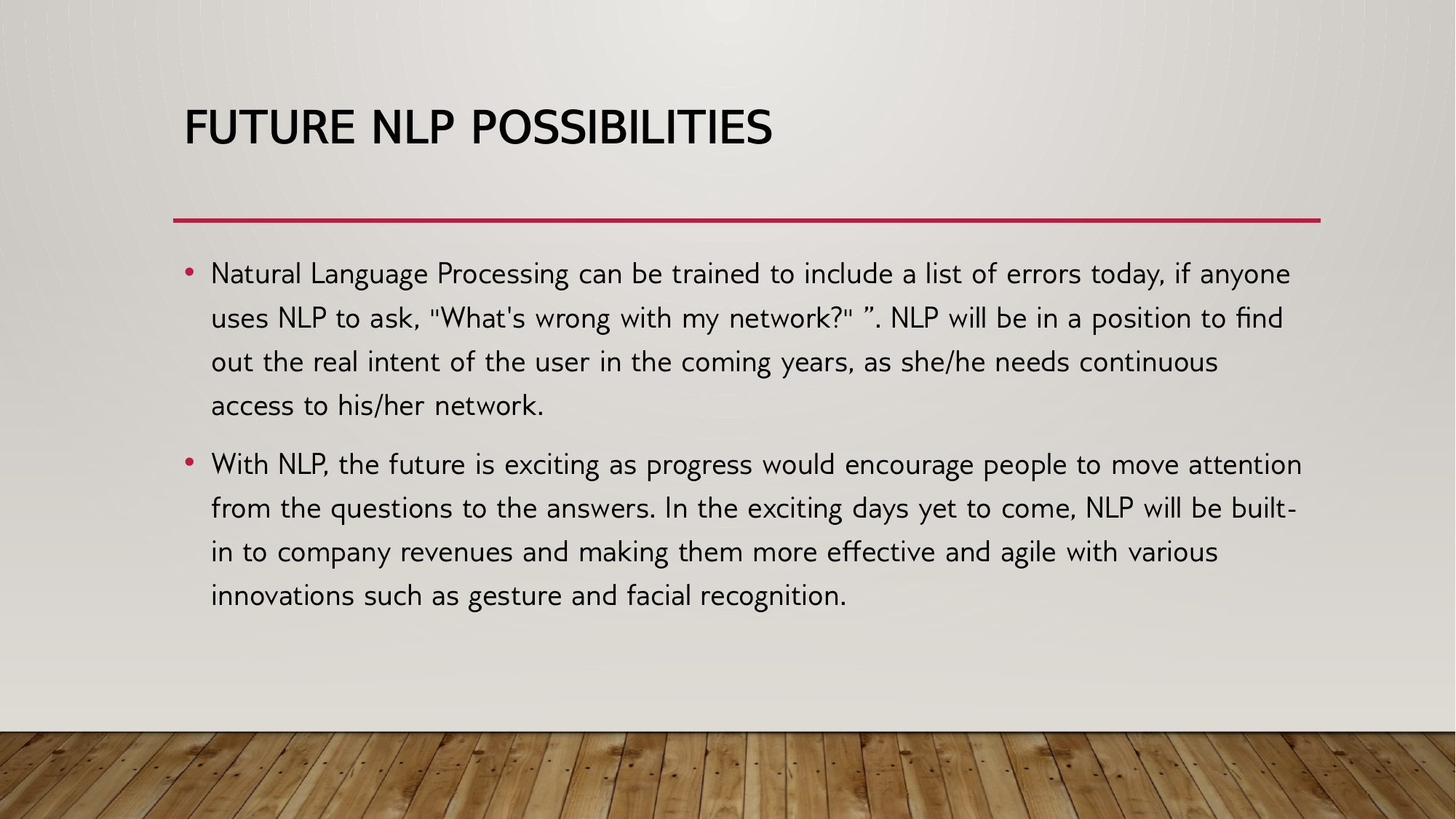

# Future NLP Possibilities
Natural Language Processing can be trained to include a list of errors today, if anyone uses NLP to ask, "What's wrong with my network?" ”. NLP will be in a position to find out the real intent of the user in the coming years, as she/he needs continuous access to his/her network.
With NLP, the future is exciting as progress would encourage people to move attention from the questions to the answers. In the exciting days yet to come, NLP will be built-in to company revenues and making them more effective and agile with various innovations such as gesture and facial recognition.